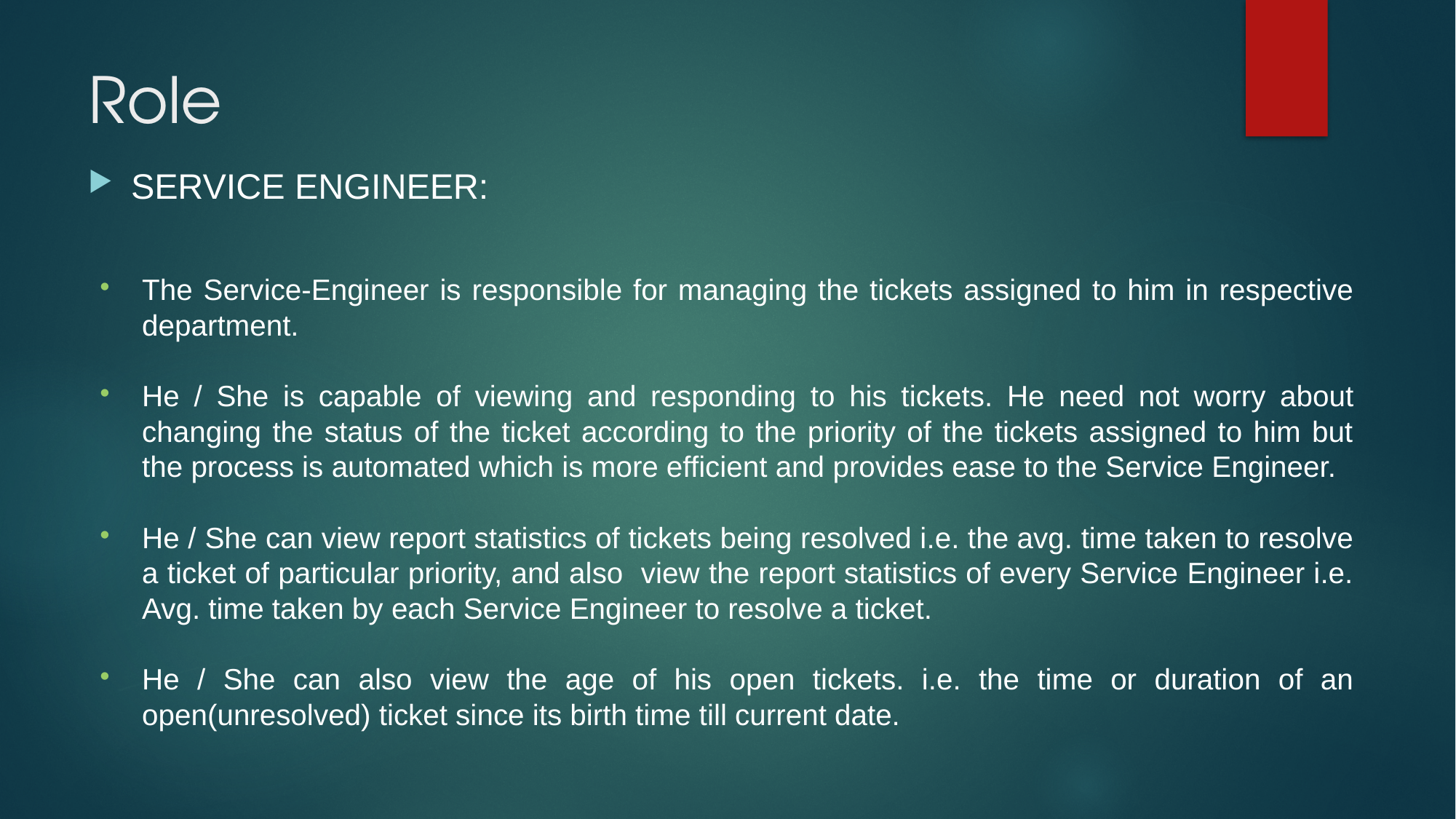

# Role
SERVICE ENGINEER:

The Service-Engineer is responsible for managing the tickets assigned to him in respective department.
He / She is capable of viewing and responding to his tickets. He need not worry about changing the status of the ticket according to the priority of the tickets assigned to him but the process is automated which is more efficient and provides ease to the Service Engineer.
He / She can view report statistics of tickets being resolved i.e. the avg. time taken to resolve a ticket of particular priority, and also  view the report statistics of every Service Engineer i.e. Avg. time taken by each Service Engineer to resolve a ticket.
He / She can also view the age of his open tickets. i.e. the time or duration of an open(unresolved) ticket since its birth time till current date.